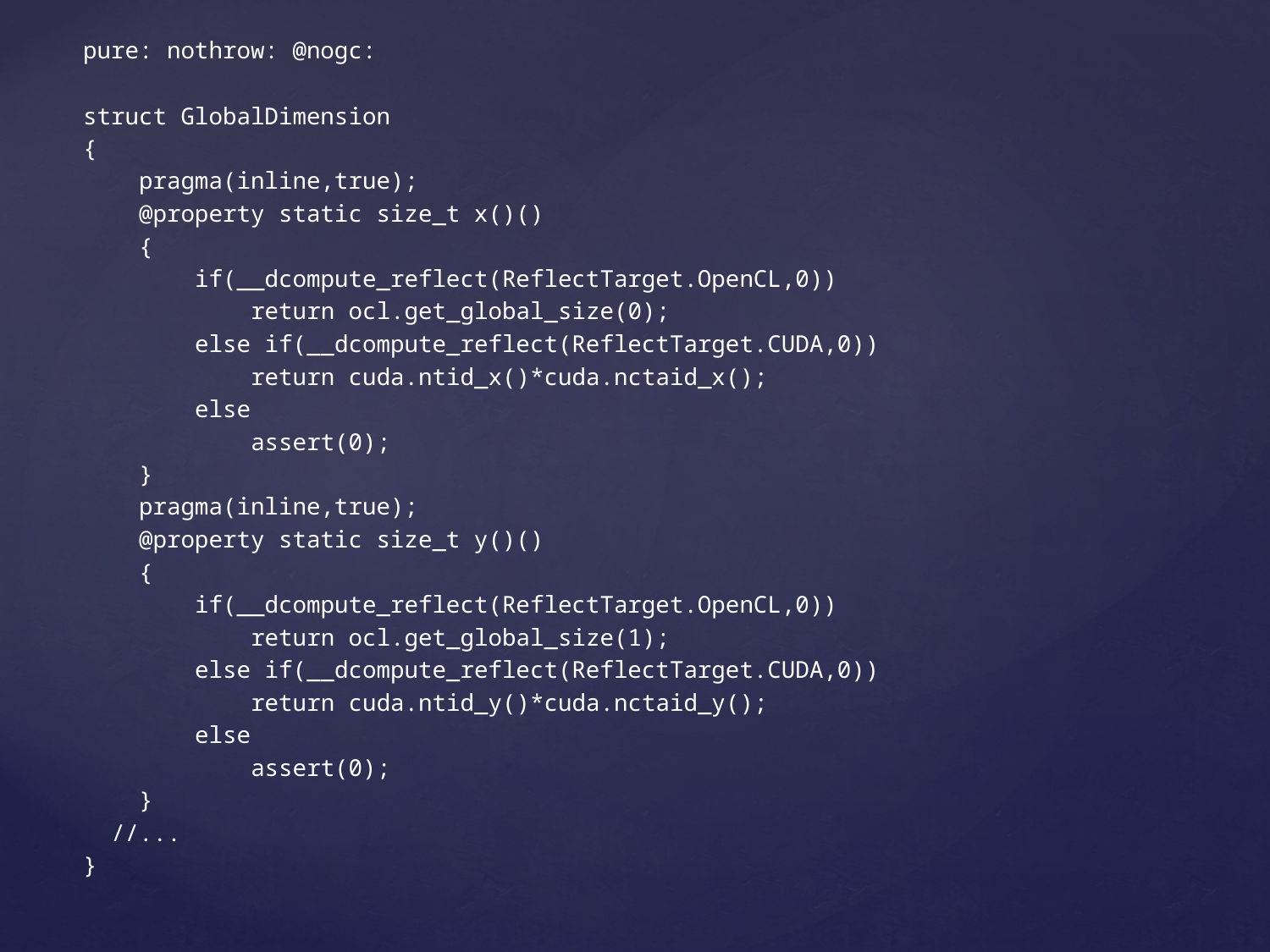

pure: nothrow: @nogc:

struct GlobalDimension
{
    pragma(inline,true);
    @property static size_t x()()
    {
        if(__dcompute_reflect(ReflectTarget.OpenCL,0))
            return ocl.get_global_size(0);
        else if(__dcompute_reflect(ReflectTarget.CUDA,0))
            return cuda.ntid_x()*cuda.nctaid_x();
        else
            assert(0);
    }
    pragma(inline,true);
    @property static size_t y()()
    {
        if(__dcompute_reflect(ReflectTarget.OpenCL,0))
            return ocl.get_global_size(1);
        else if(__dcompute_reflect(ReflectTarget.CUDA,0))
            return cuda.ntid_y()*cuda.nctaid_y();
        else
            assert(0);
    }
  //...
}